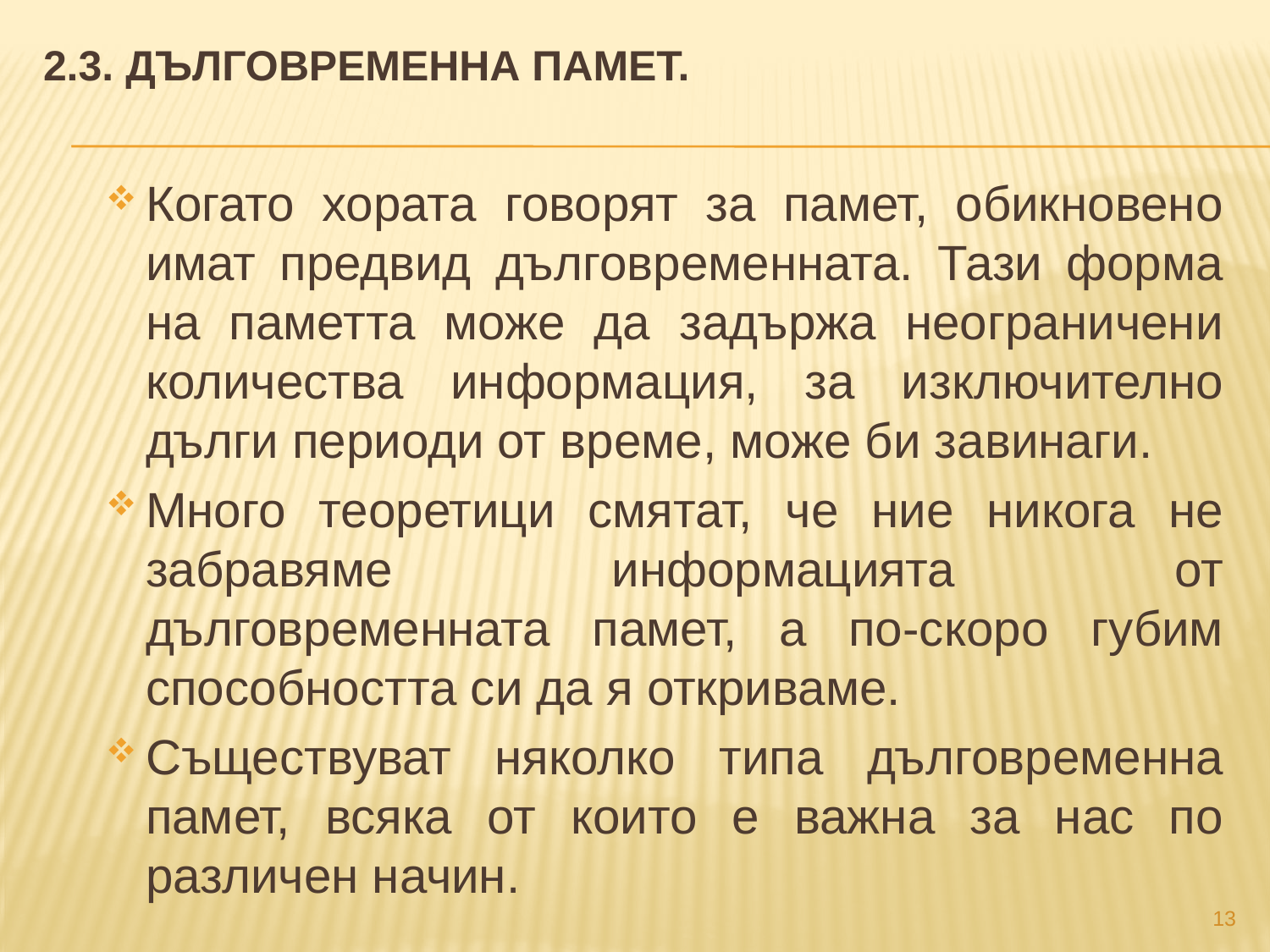

2.3. ДЪЛГОВРЕМЕННА ПАМЕТ.
Когато хората говорят за памет, обикновено имат предвид дълговременната. Тази форма на паметта може да задържа неограничени количества информация, за изключително дълги периоди от време, може би завинаги.
Много теоретици смятат, че ние никога не забравяме информацията от дълговременната памет, а по-скоро губим способността си да я откриваме.
Съществуват няколко типа дълговременна памет, всяка от които е важна за нас по различен начин.
13